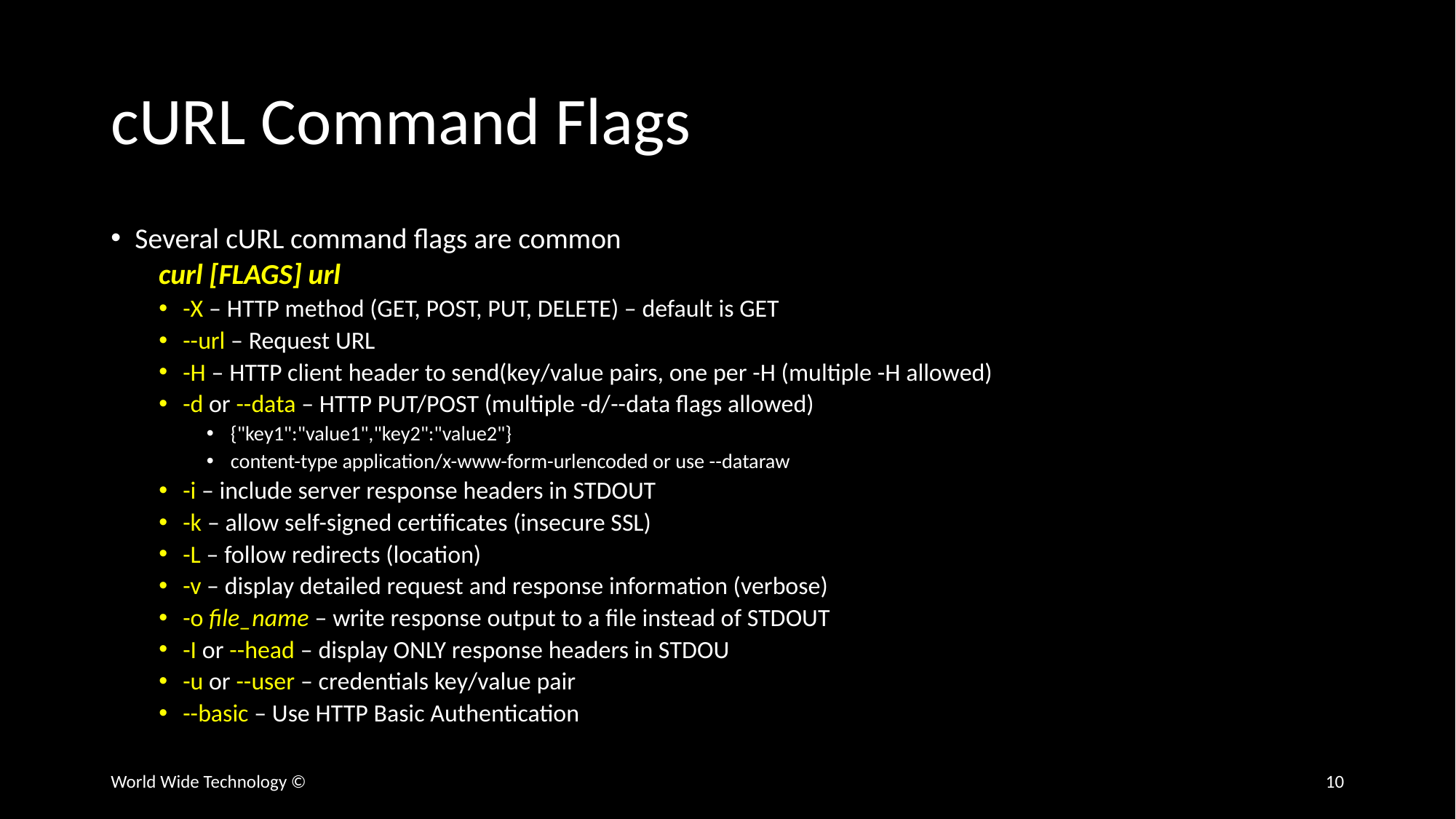

# cURL Command Flags
Several cURL command flags are common
curl [FLAGS] url
-X – HTTP method (GET, POST, PUT, DELETE) – default is GET
--url – Request URL
-H – HTTP client header to send(key/value pairs, one per -H (multiple -H allowed)
-d or --data – HTTP PUT/POST (multiple -d/--data flags allowed)
{"key1":"value1","key2":"value2"}
content-type application/x-www-form-urlencoded or use --dataraw
-i – include server response headers in STDOUT
-k – allow self-signed certificates (insecure SSL)
-L – follow redirects (location)
-v – display detailed request and response information (verbose)
-o file_name – write response output to a file instead of STDOUT
-I or --head – display ONLY response headers in STDOU
-u or --user – credentials key/value pair
--basic – Use HTTP Basic Authentication

World Wide Technology ©
10